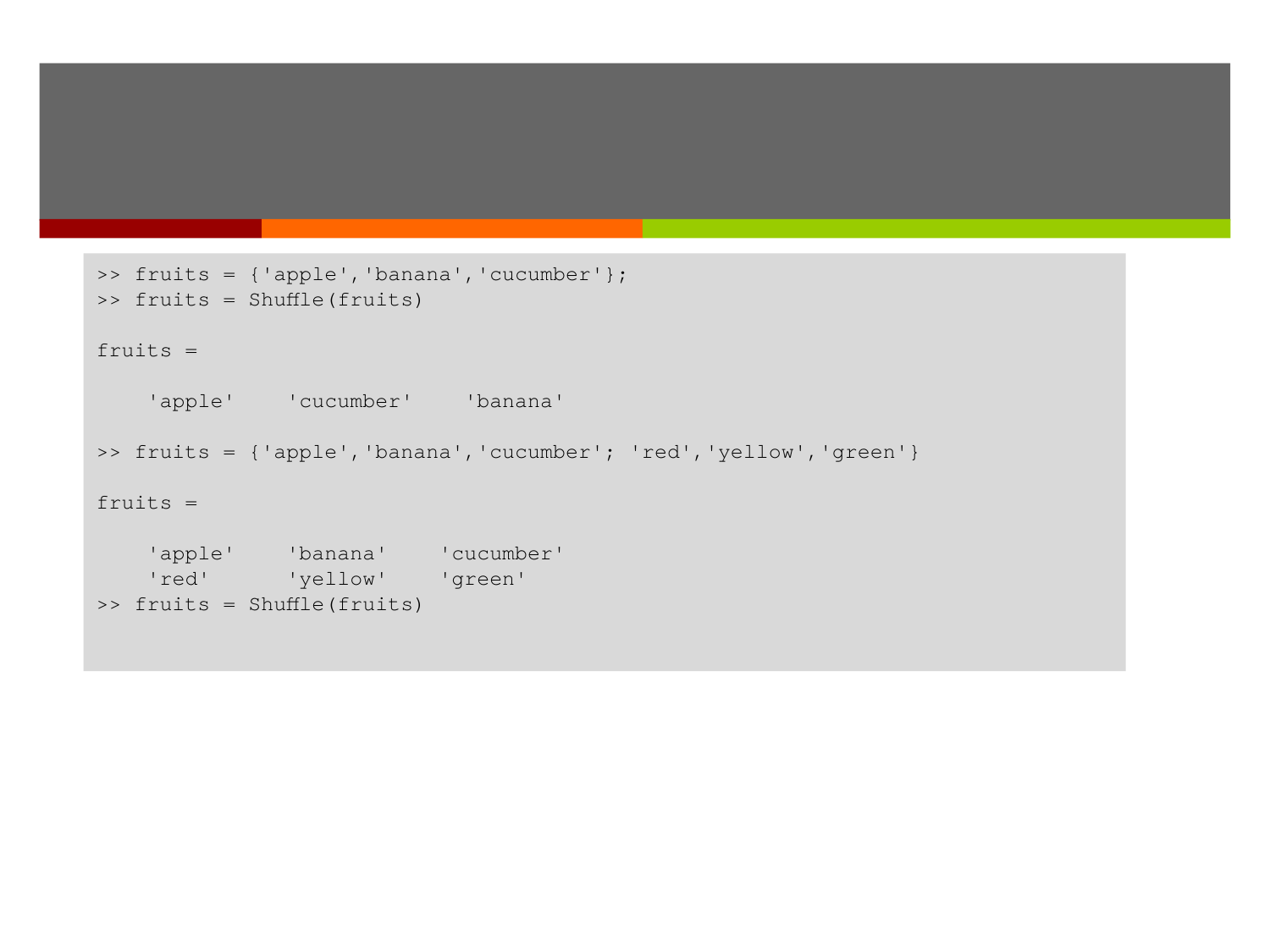

#
>> fruits = {'apple','banana','cucumber'};
>> fruits = Shuffle(fruits)

fruits =

    'apple'    'cucumber'    'banana'

>> fruits = {'apple','banana','cucumber'; 'red','yellow','green'}

fruits =

    'apple'    'banana'    'cucumber'
    'red'      'yellow'    'green'
>> fruits = Shuffle(fruits)